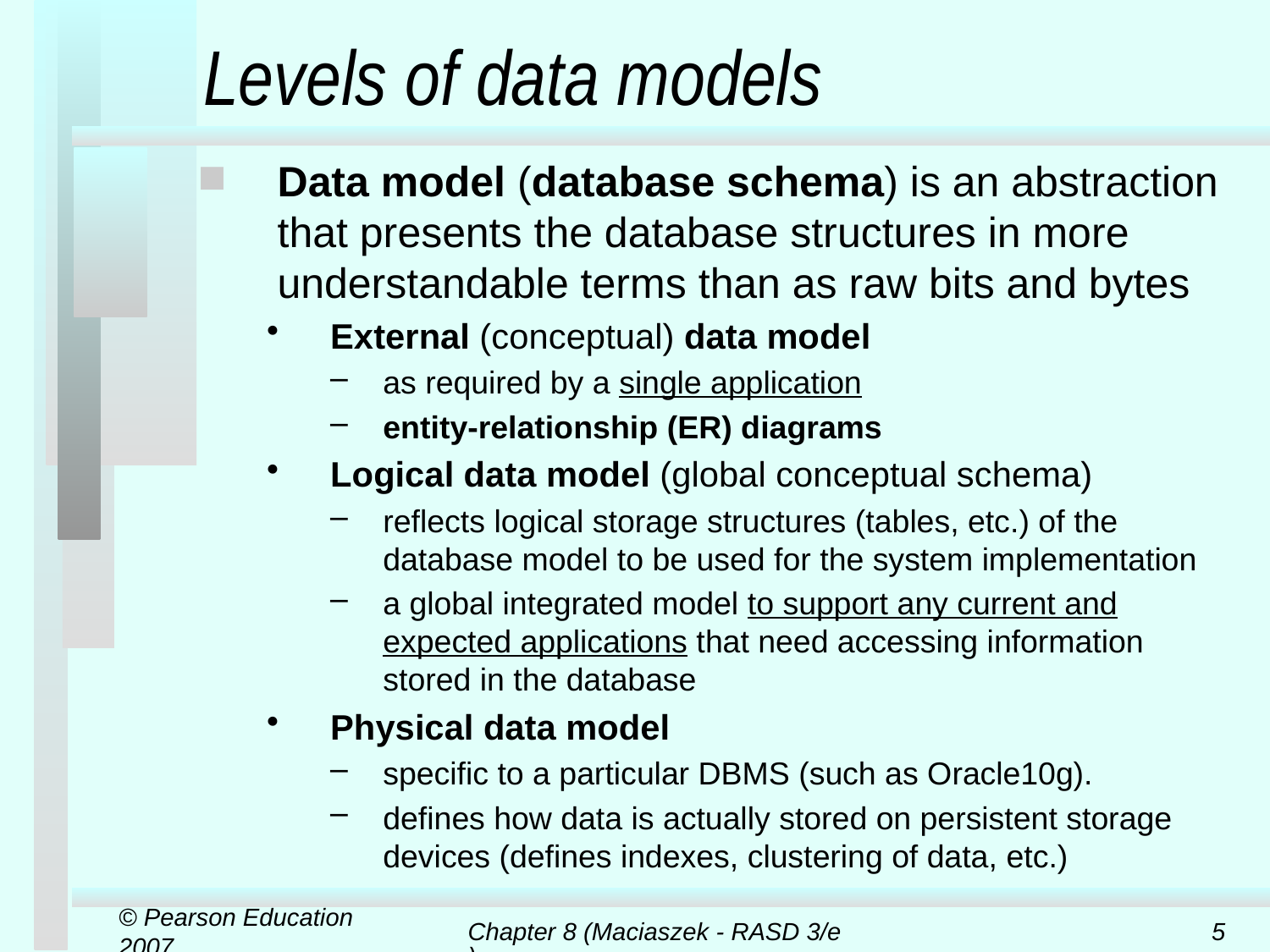

# Levels of data models
Data model (database schema) is an abstraction that presents the database structures in more understandable terms than as raw bits and bytes
External (conceptual) data model
as required by a single application
entity-relationship (ER) diagrams
Logical data model (global conceptual schema)
reflects logical storage structures (tables, etc.) of the database model to be used for the system implementation
a global integrated model to support any current and expected applications that need accessing information stored in the database
Physical data model
specific to a particular DBMS (such as Oracle10g).
defines how data is actually stored on persistent storage devices (defines indexes, clustering of data, etc.)
© Pearson Education 2007
Chapter 8 (Maciaszek - RASD 3/e)
5